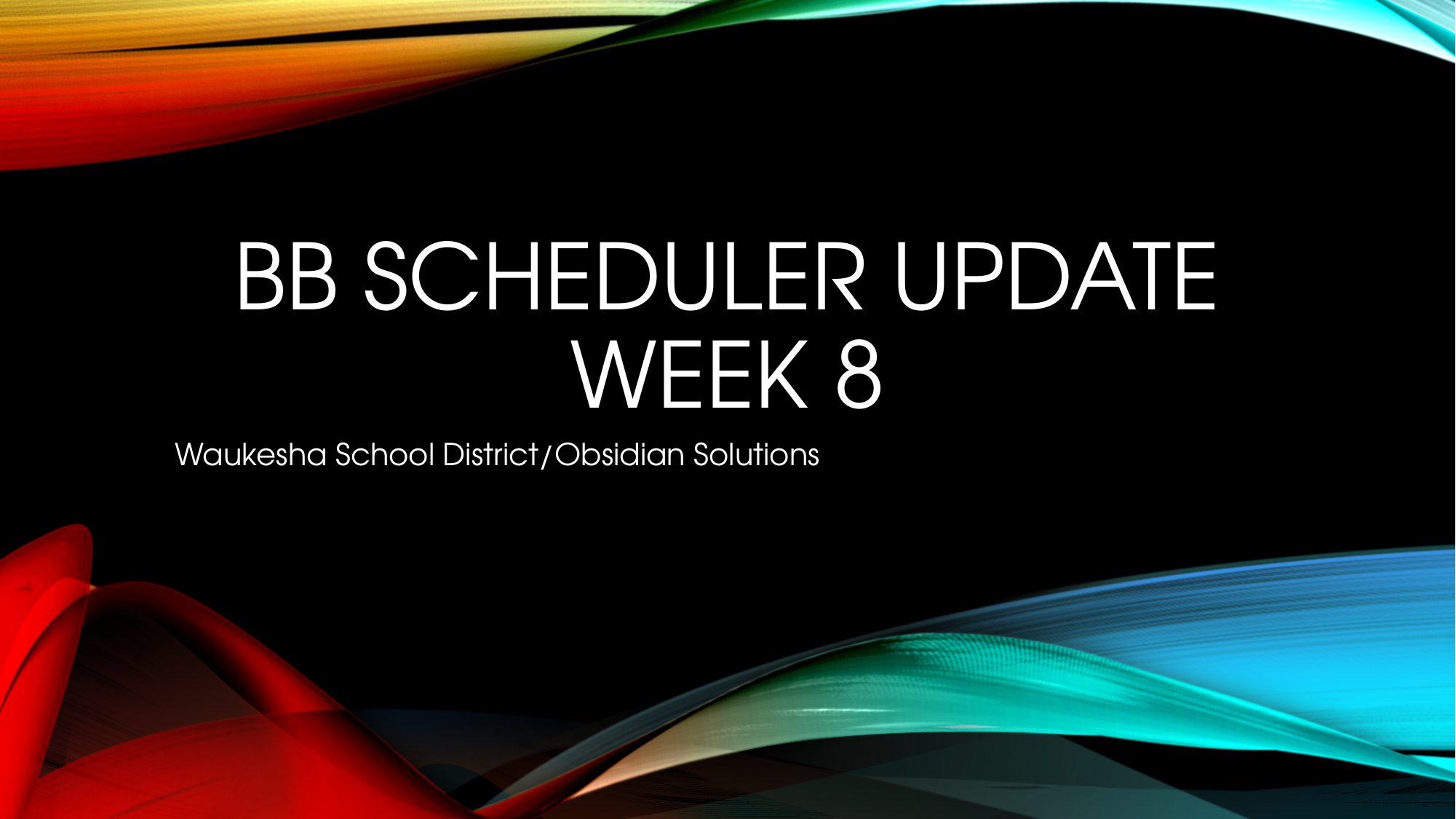

# BB Scheduler Update Week 8
Waukesha School District/Obsidian Solutions